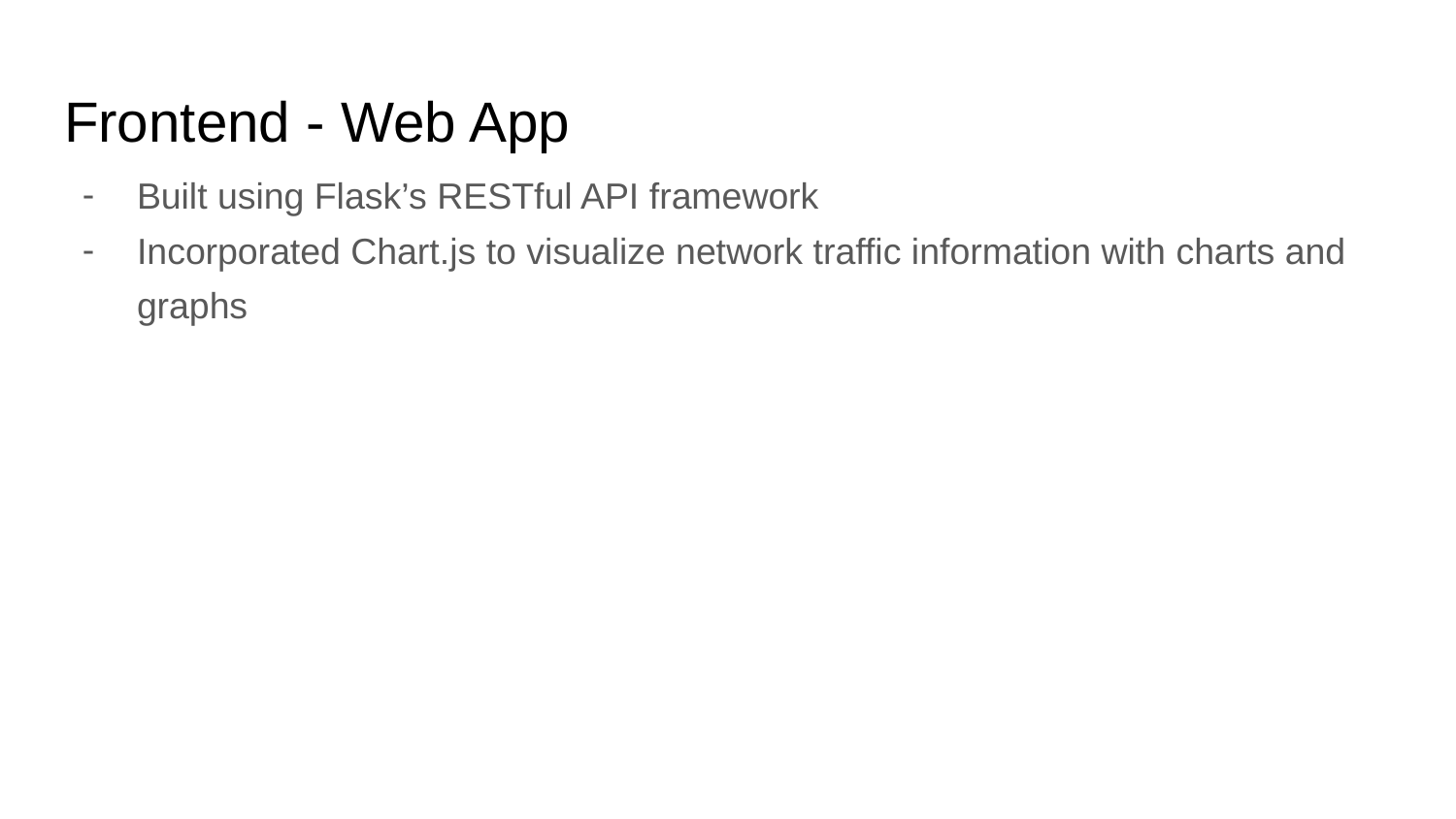

# Frontend - Web App
Built using Flask’s RESTful API framework
Incorporated Chart.js to visualize network traffic information with charts and graphs